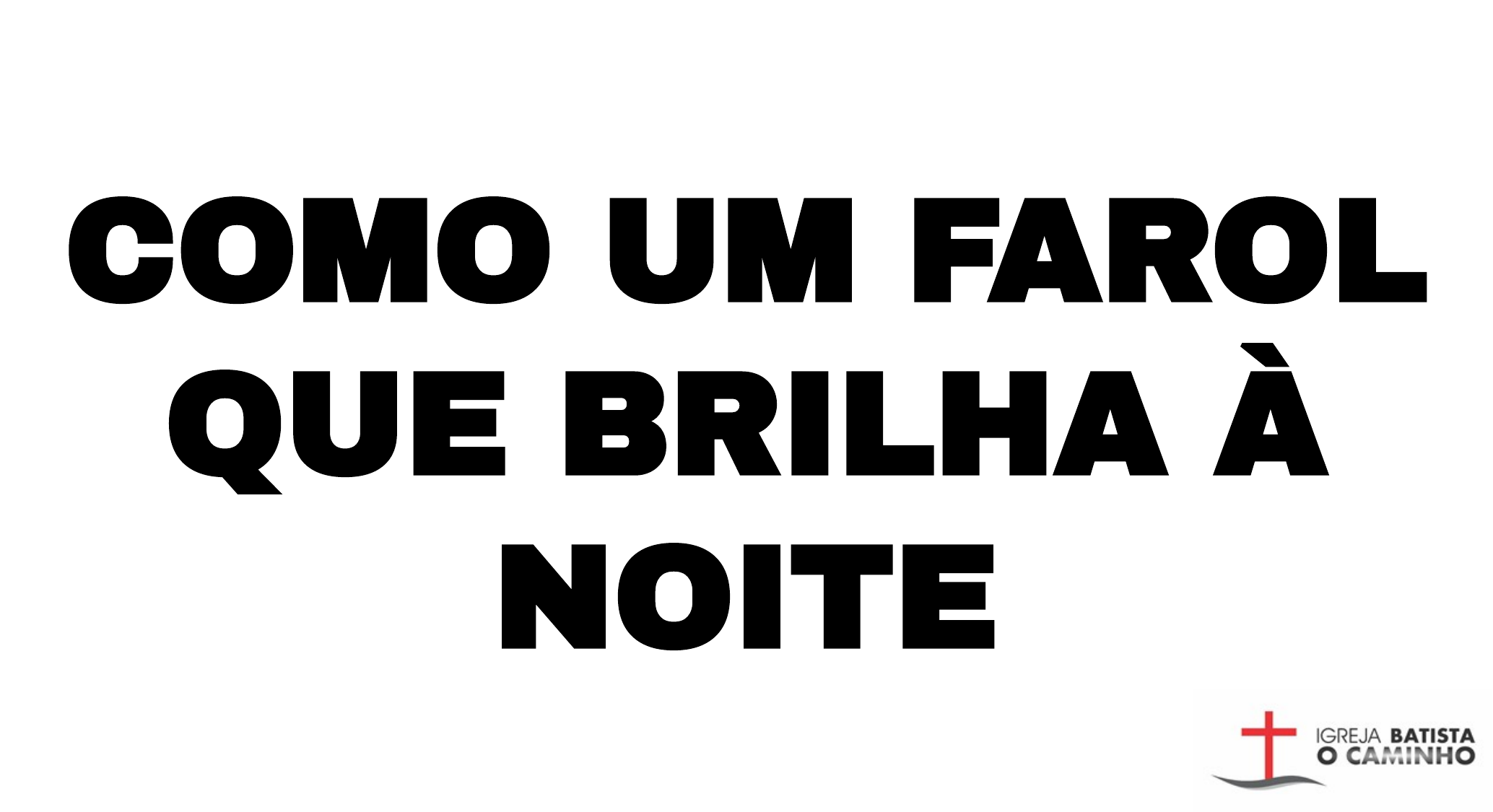

COMO UM FAROL QUE BRILHA À NOITE